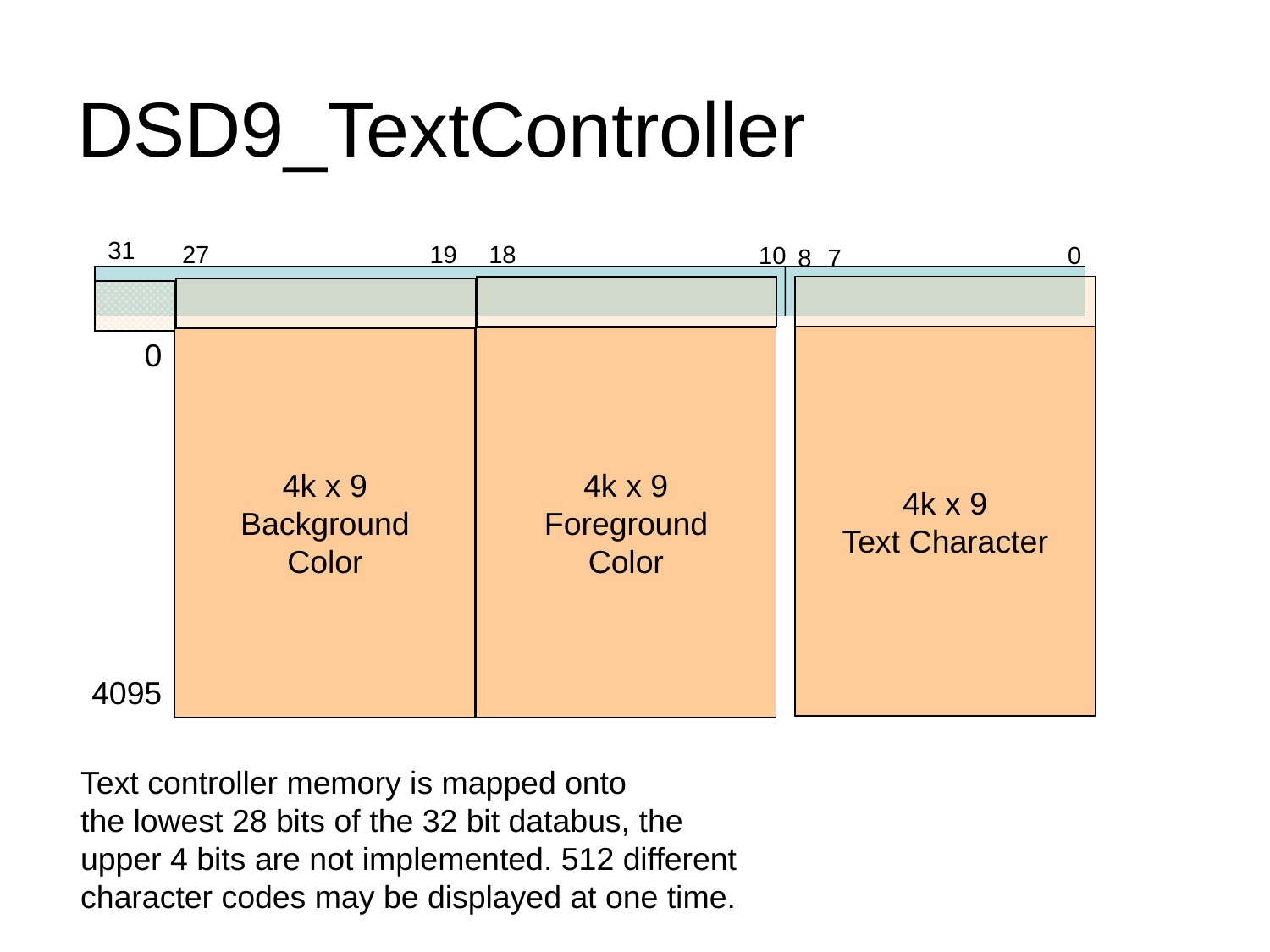

# DSD9_TextController
31
27
19
18
10
0
8
7

4k x 9
Text Character
4k x 9
Background
Color
4k x 9
Foreground
Color
0
4095
Text controller memory is mapped onto
the lowest 28 bits of the 32 bit databus, the
upper 4 bits are not implemented. 512 different
character codes may be displayed at one time.